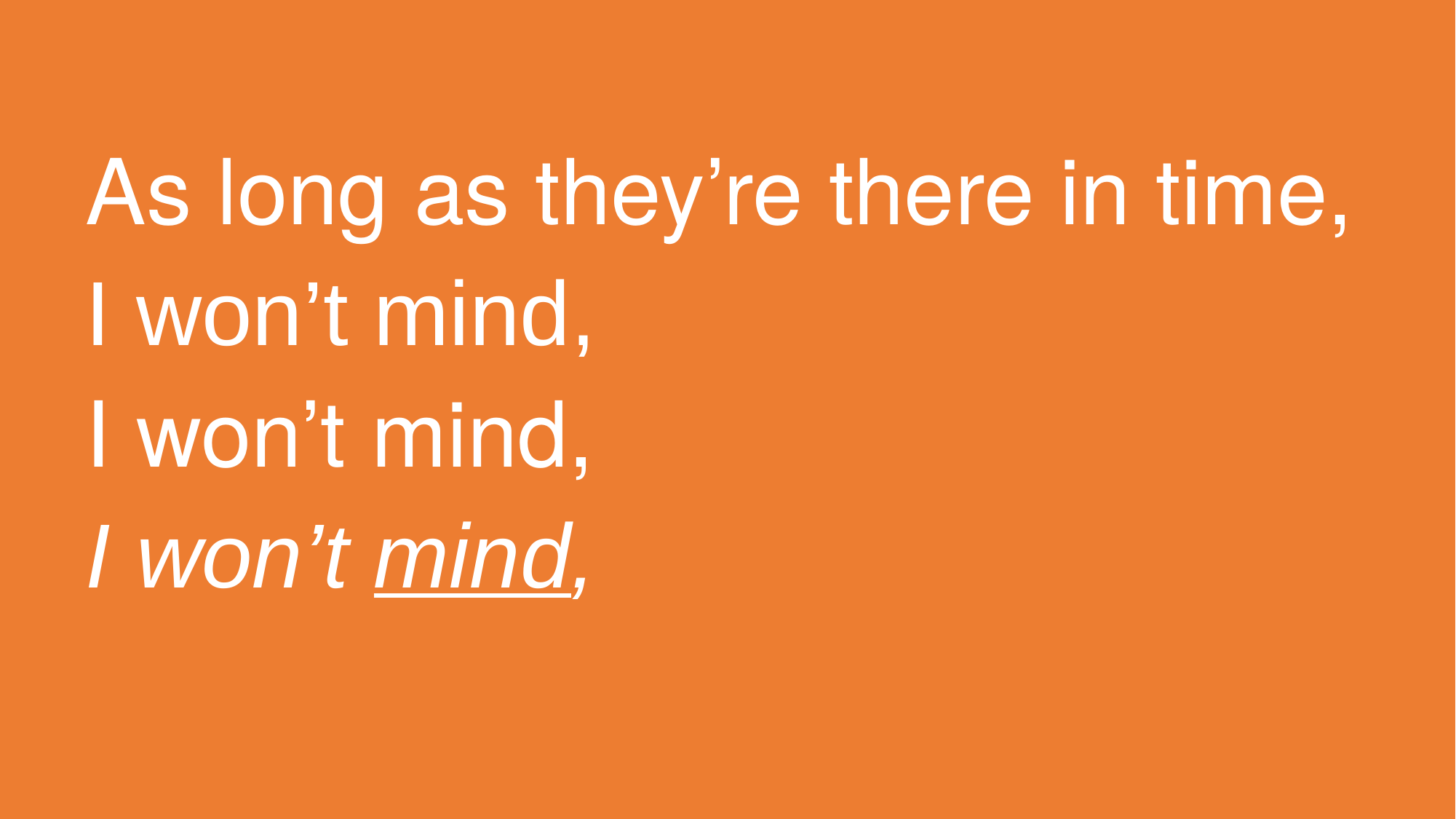

As long as they’re there in time,
I won’t mind,
I won’t mind,
I won’t mind,